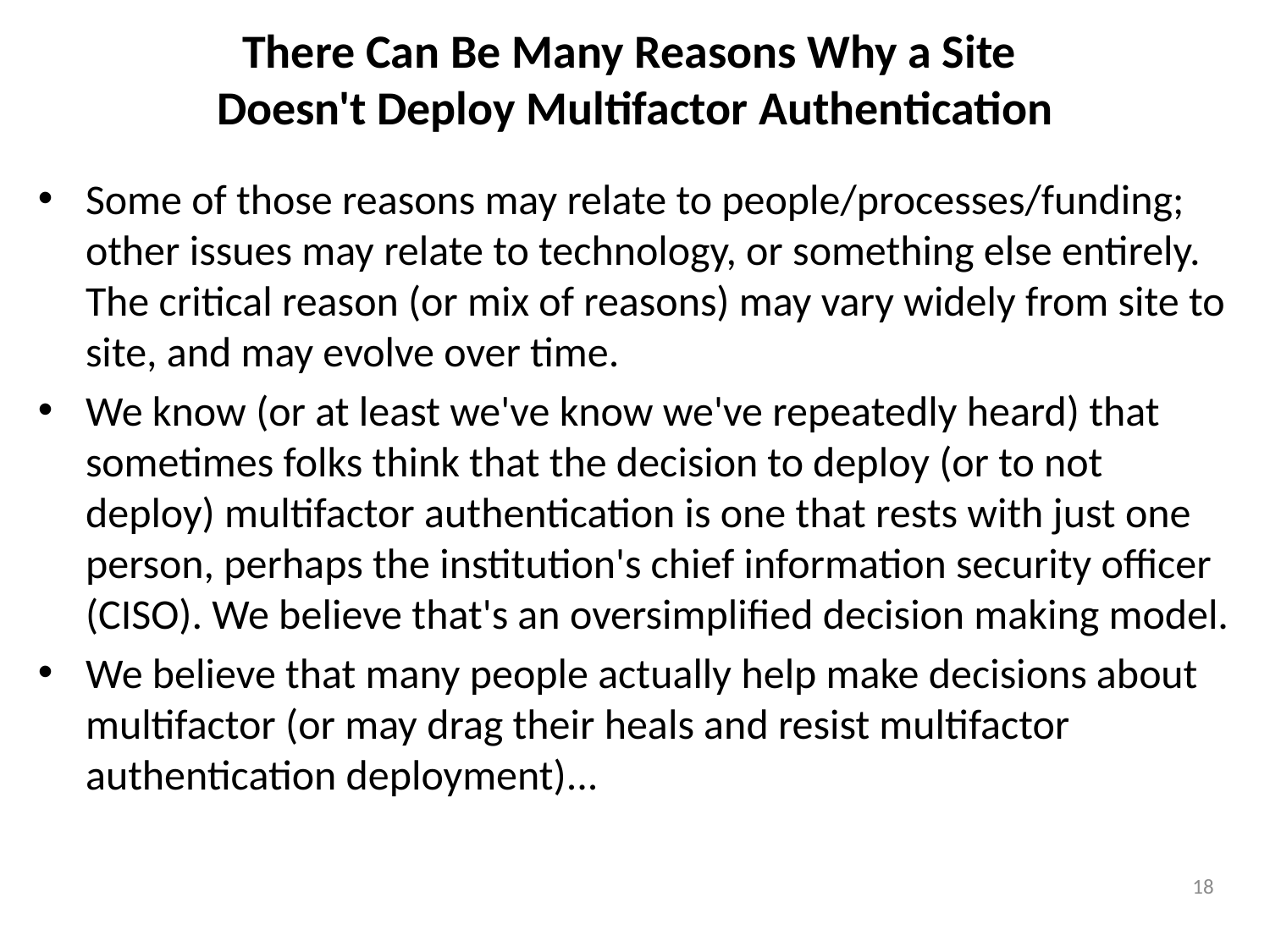

# There Can Be Many Reasons Why a Site Doesn't Deploy Multifactor Authentication
Some of those reasons may relate to people/processes/funding; other issues may relate to technology, or something else entirely. The critical reason (or mix of reasons) may vary widely from site to site, and may evolve over time.
We know (or at least we've know we've repeatedly heard) that sometimes folks think that the decision to deploy (or to not deploy) multifactor authentication is one that rests with just one person, perhaps the institution's chief information security officer (CISO). We believe that's an oversimplified decision making model.
We believe that many people actually help make decisions about multifactor (or may drag their heals and resist multifactor authentication deployment)...
18